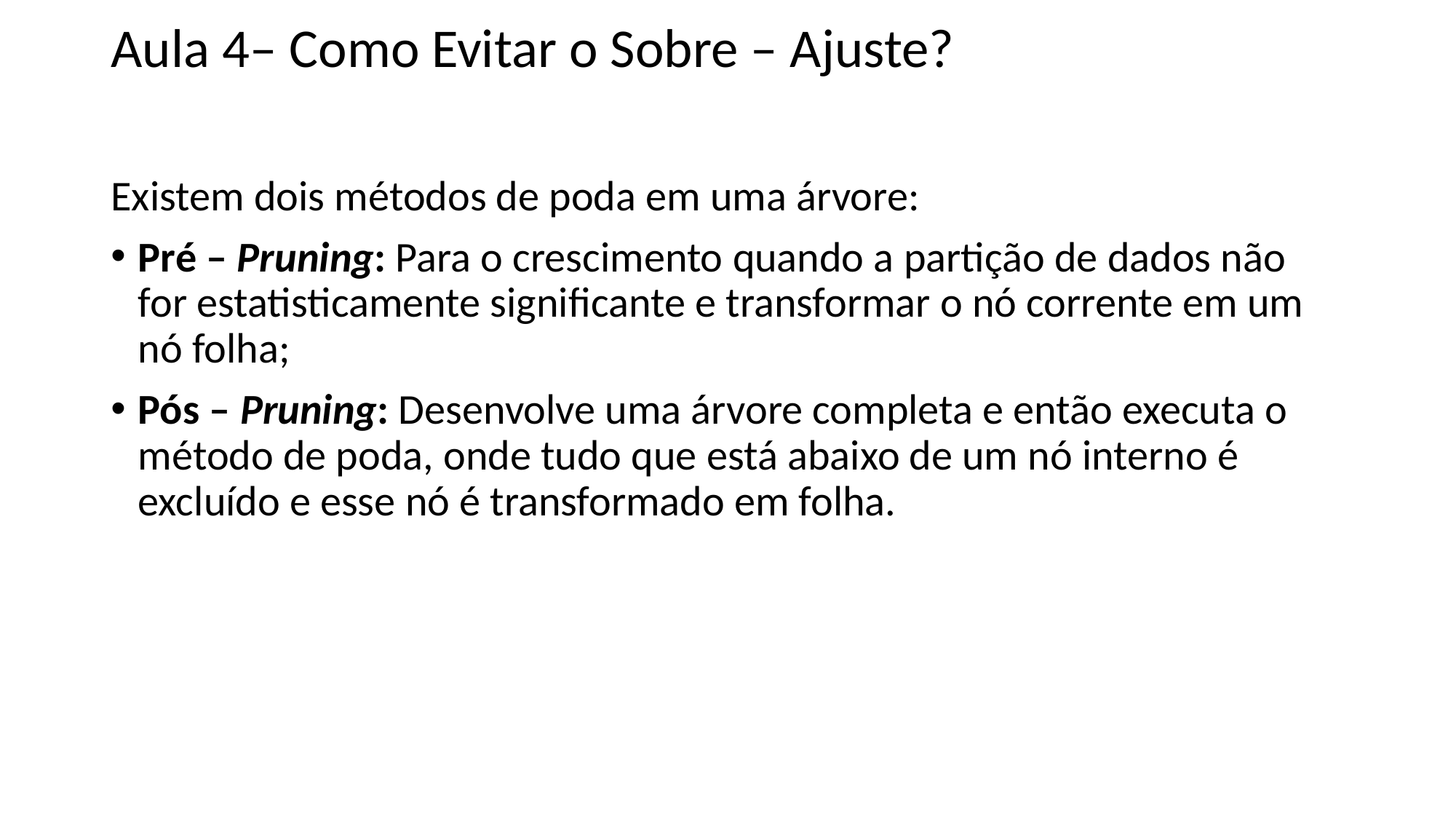

# Aula 4– Como Evitar o Sobre – Ajuste?

Existem dois métodos de poda em uma árvore:
Pré – Pruning: Para o crescimento quando a partição de dados não for estatisticamente significante e transformar o nó corrente em um nó folha;
Pós – Pruning: Desenvolve uma árvore completa e então executa o método de poda, onde tudo que está abaixo de um nó interno é excluído e esse nó é transformado em folha.